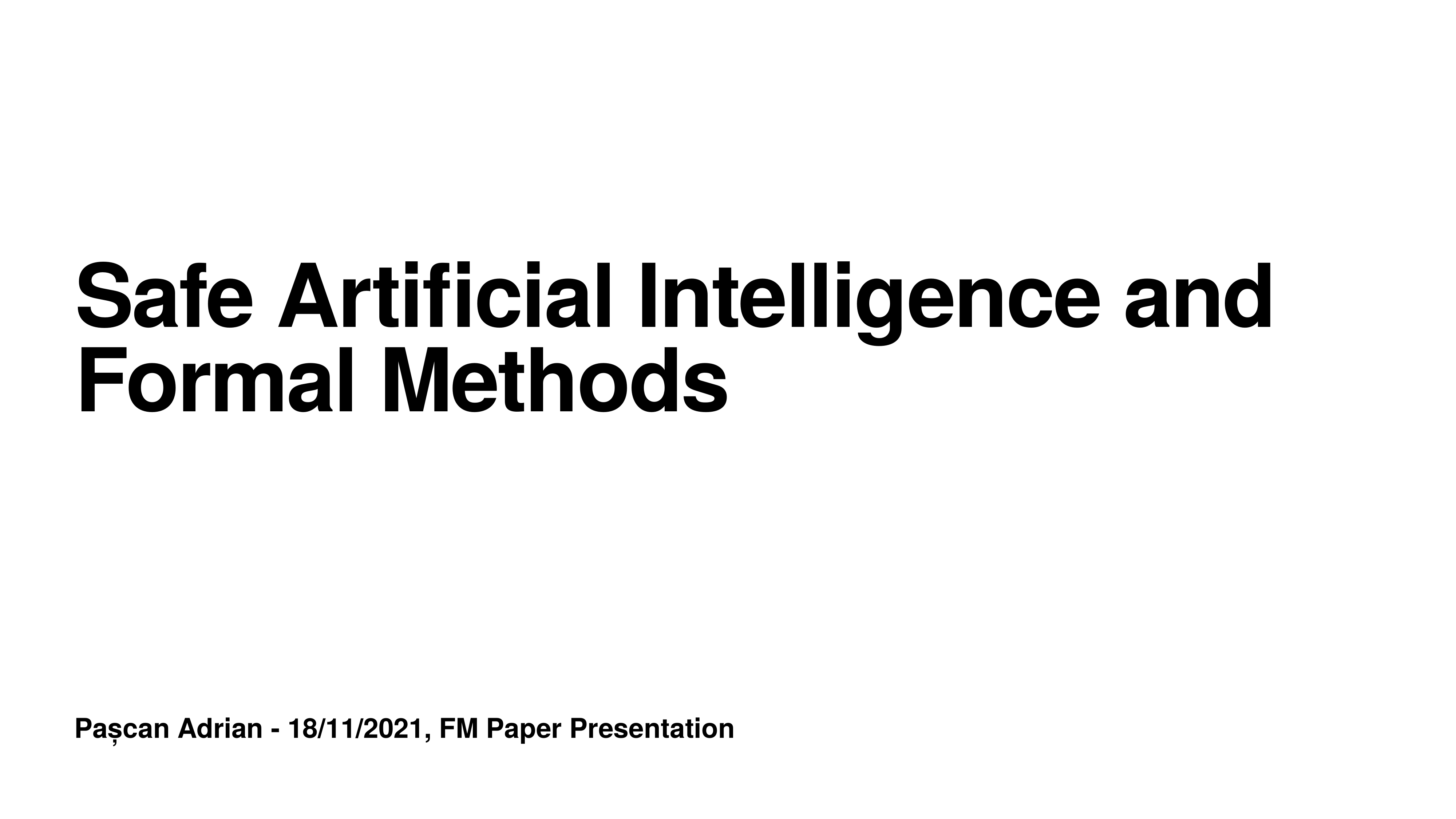

# Safe Artificial Intelligence and Formal Methods

Pașcan Adrian - 18/11/2021, FM Paper Presentation